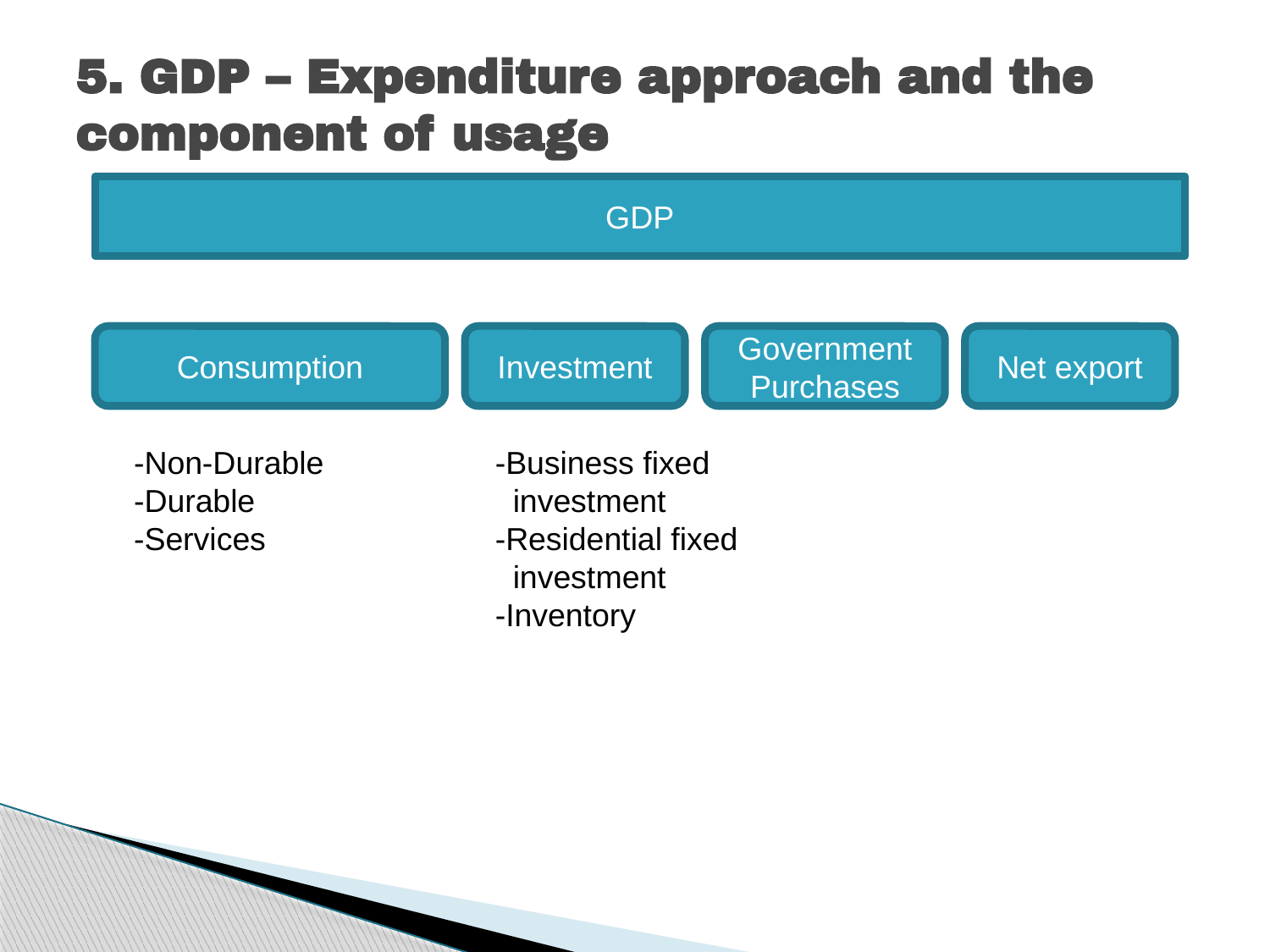

# 5. GDP – Expenditure approach and the component of usage
GDP
Consumption
Investment
Government
Purchases
Net export
-Non-Durable
-Durable
-Services
-Business fixed
  investment
-Residential fixed
  investment
-Inventory